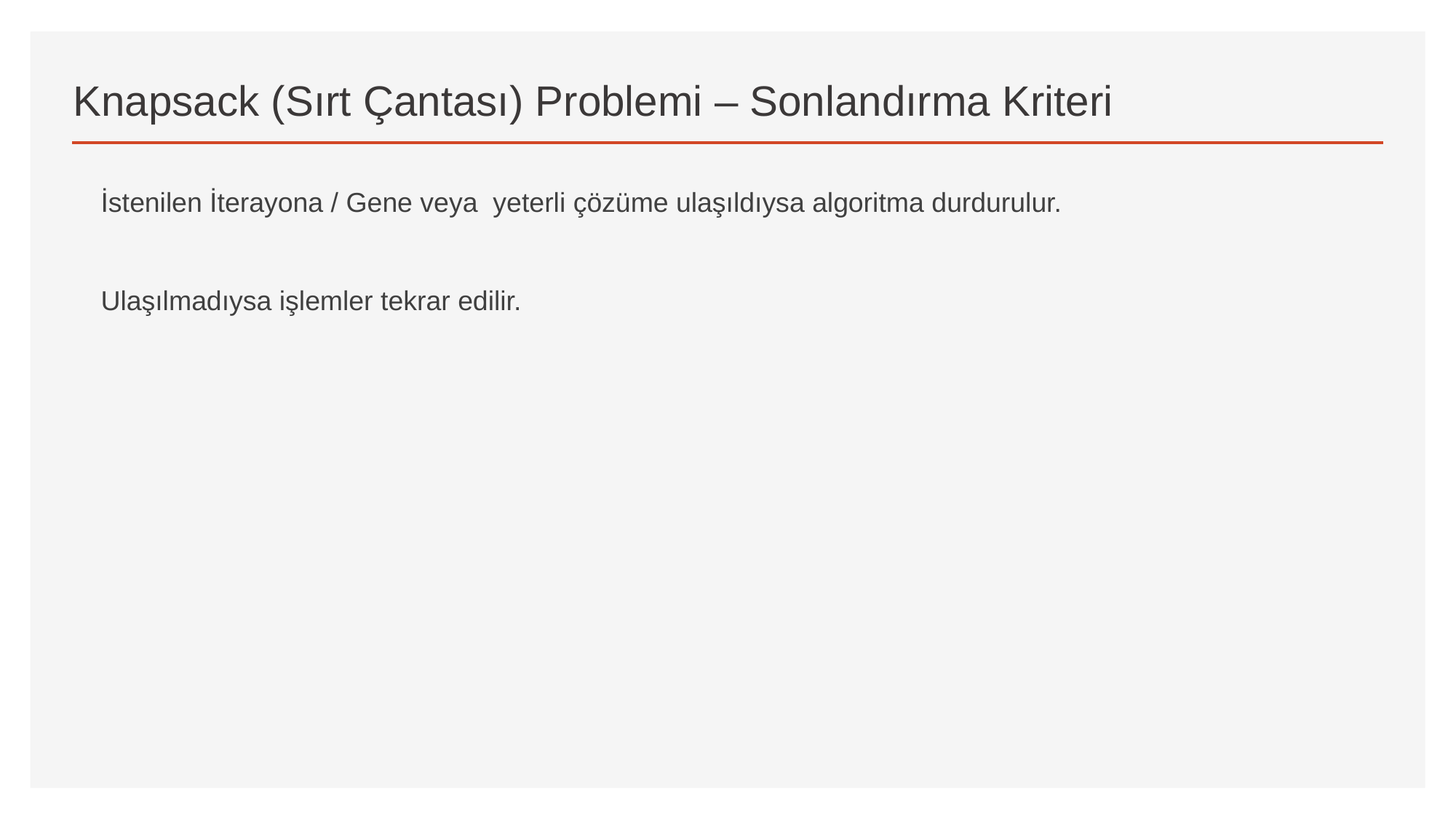

# Knapsack (Sırt Çantası) Problemi – Sonlandırma Kriteri
İstenilen İterayona / Gene veya  yeterli çözüme ulaşıldıysa algoritma durdurulur.
Ulaşılmadıysa işlemler tekrar edilir.